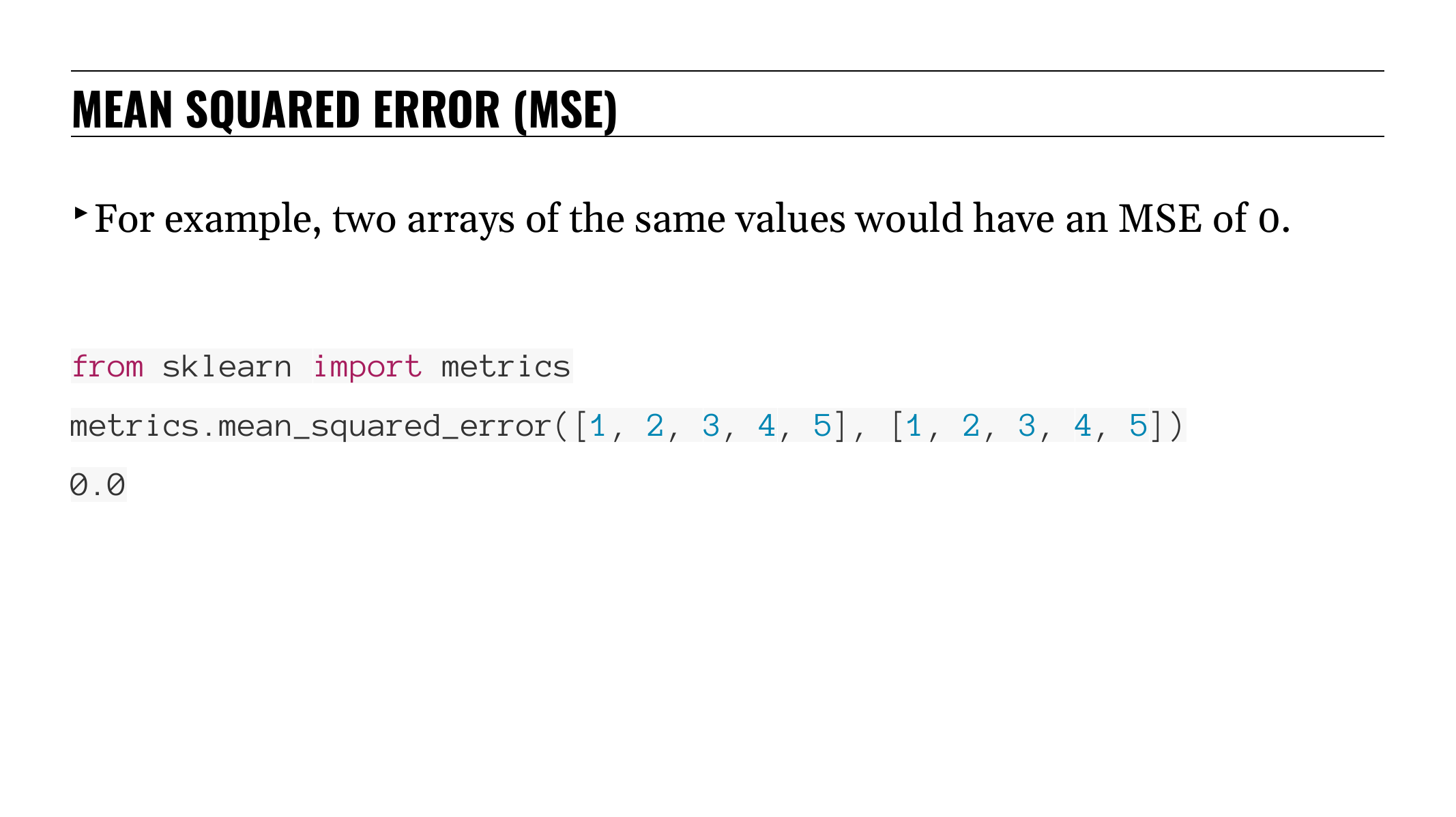

MEAN SQUARED ERROR (MSE)

For example, two arrays of the same values would have an MSE of 0.

from sklearn import metrics
metrics.mean_squared_error([1, 2, 3, 4, 5], [1, 2, 3, 4, 5])
0.0